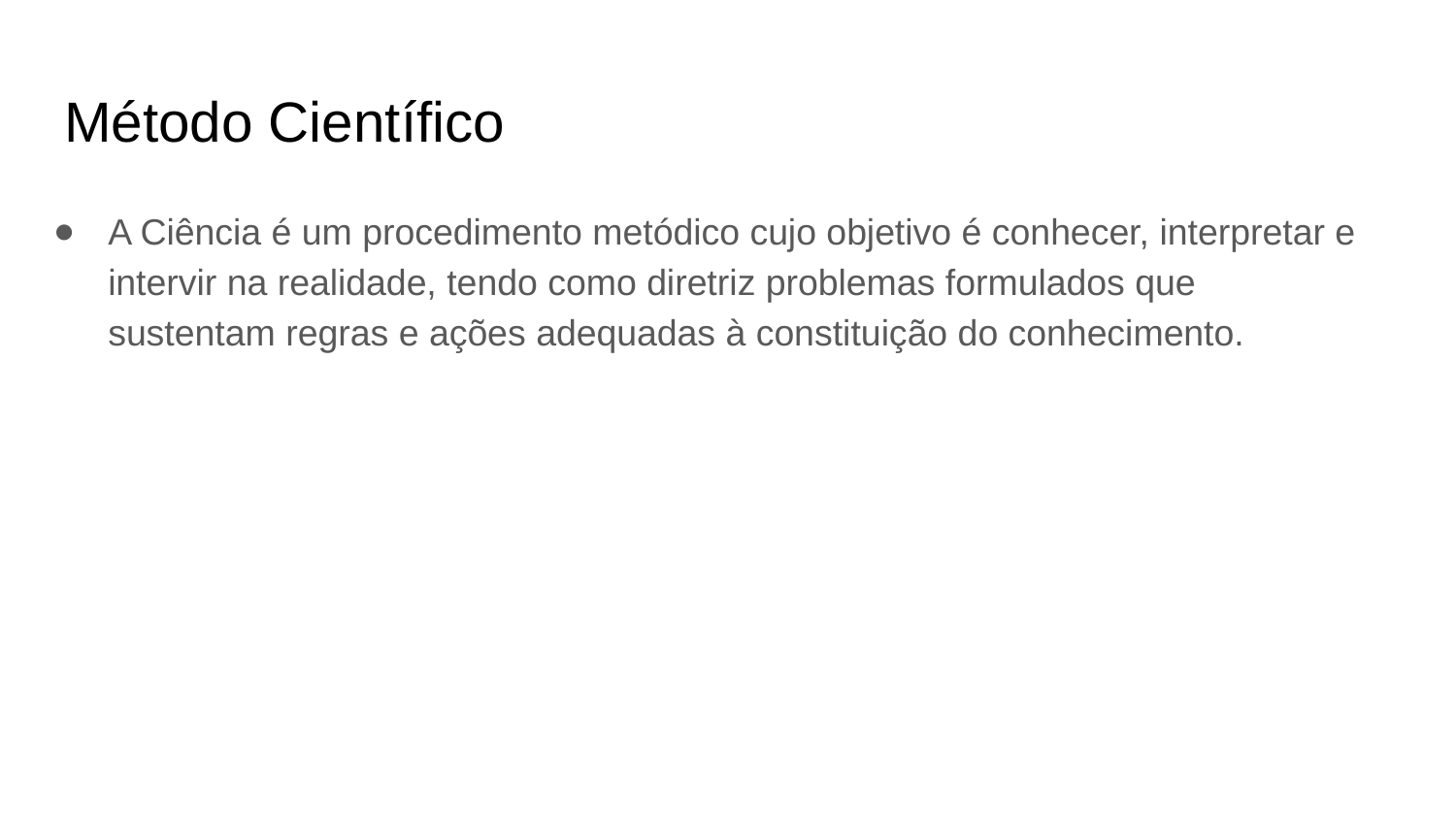

# Método Científico
A Ciência é um procedimento metódico cujo objetivo é conhecer, interpretar e intervir na realidade, tendo como diretriz problemas formulados que sustentam regras e ações adequadas à constituição do conhecimento.